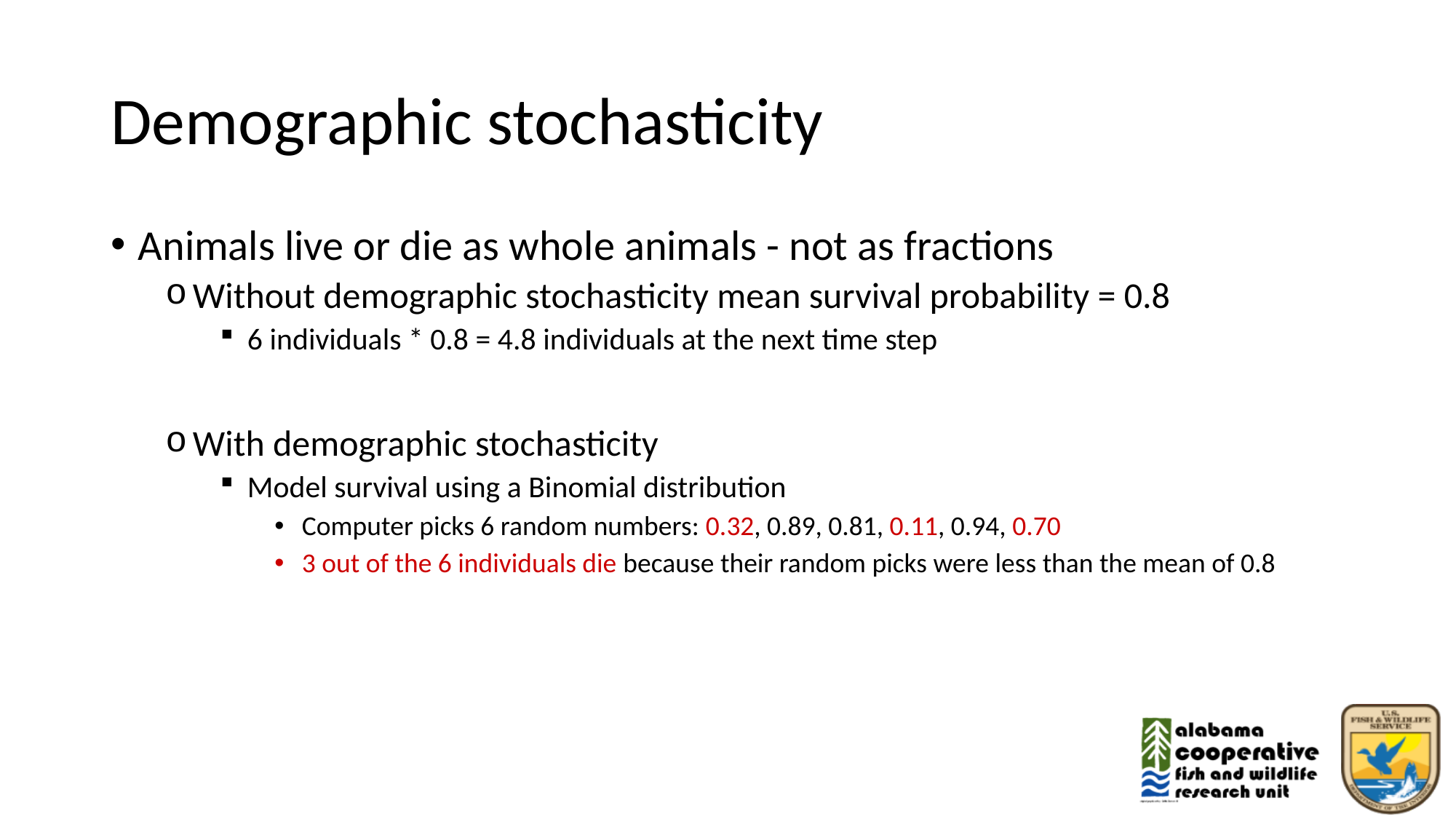

# Demographic stochasticity
Animals live or die as whole animals - not as fractions
Without demographic stochasticity mean survival probability = 0.8
6 individuals * 0.8 = 4.8 individuals at the next time step

With demographic stochasticity
Model survival using a Binomial distribution
Computer picks 6 random numbers: 0.32, 0.89, 0.81, 0.11, 0.94, 0.70
3 out of the 6 individuals die because their random picks were less than the mean of 0.8